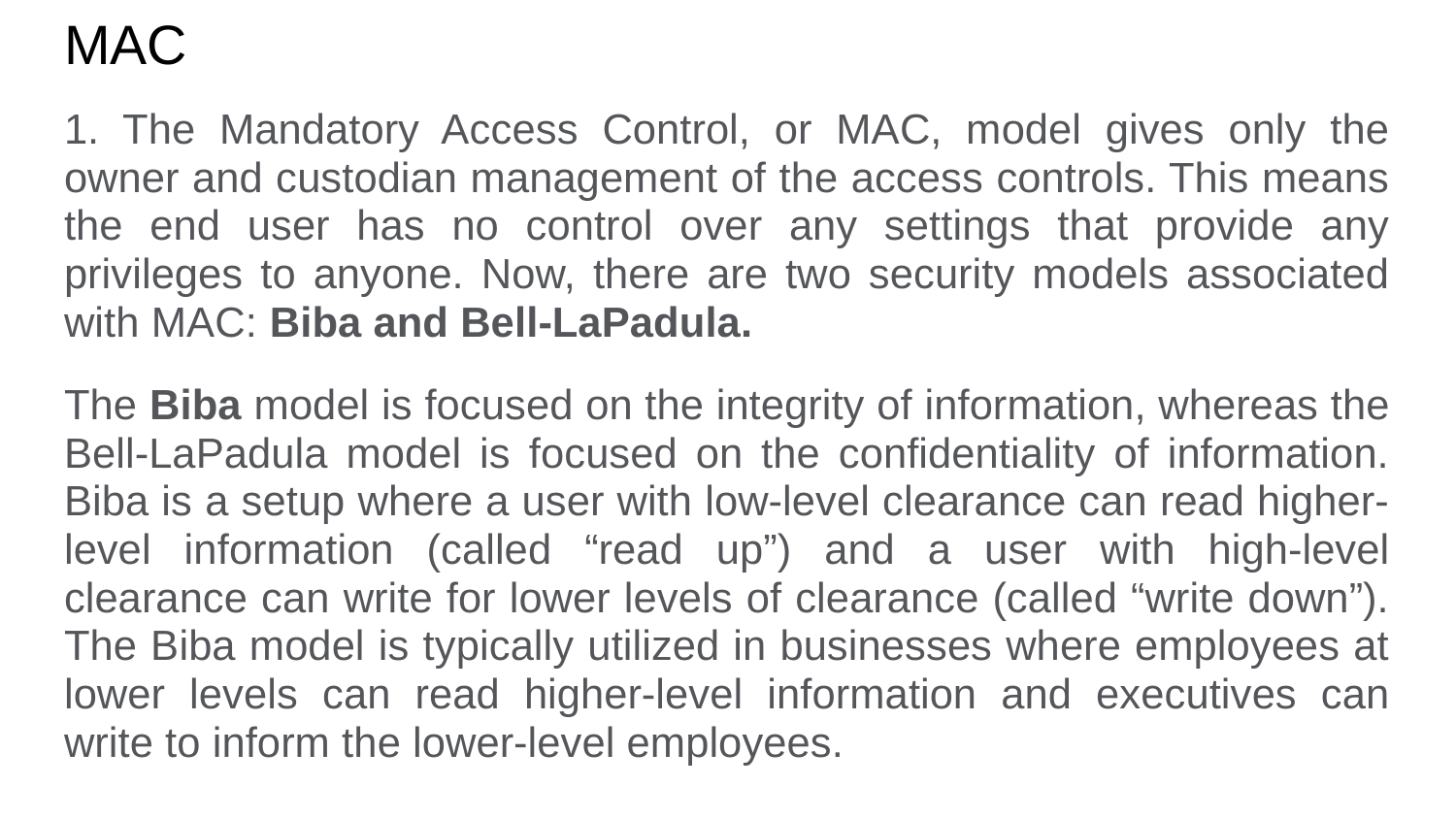

# MAC
1. The Mandatory Access Control, or MAC, model gives only the owner and custodian management of the access controls. This means the end user has no control over any settings that provide any privileges to anyone. Now, there are two security models associated with MAC: Biba and Bell-LaPadula.
The Biba model is focused on the integrity of information, whereas the Bell-LaPadula model is focused on the confidentiality of information. Biba is a setup where a user with low-level clearance can read higher-level information (called “read up”) and a user with high-level clearance can write for lower levels of clearance (called “write down”). The Biba model is typically utilized in businesses where employees at lower levels can read higher-level information and executives can write to inform the lower-level employees.